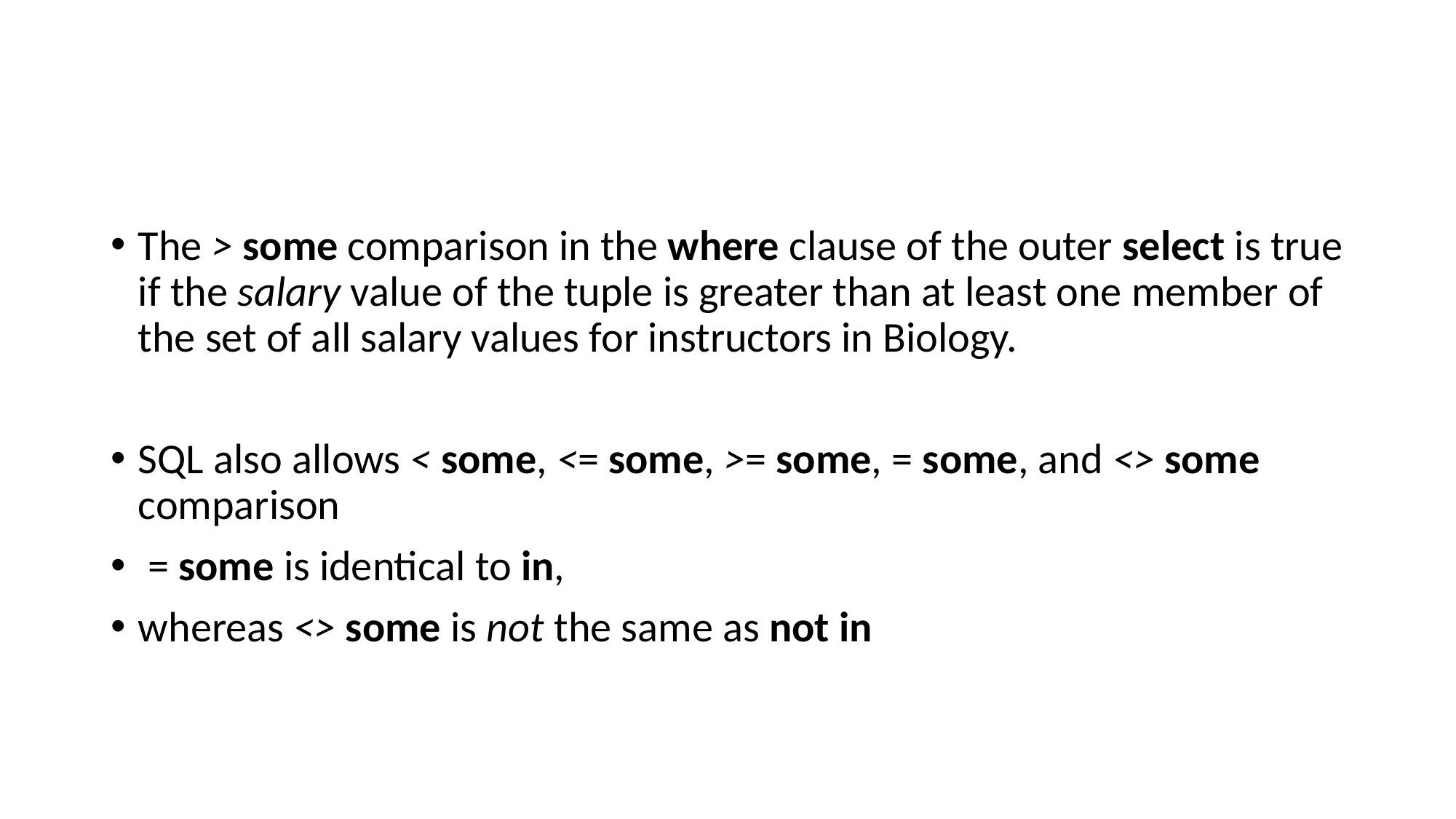

#
The > some comparison in the where clause of the outer select is true if the salary value of the tuple is greater than at least one member of the set of all salary values for instructors in Biology.

SQL also allows < some, <= some, >= some, = some, and <> some comparison
 = some is identical to in,
whereas <> some is not the same as not in